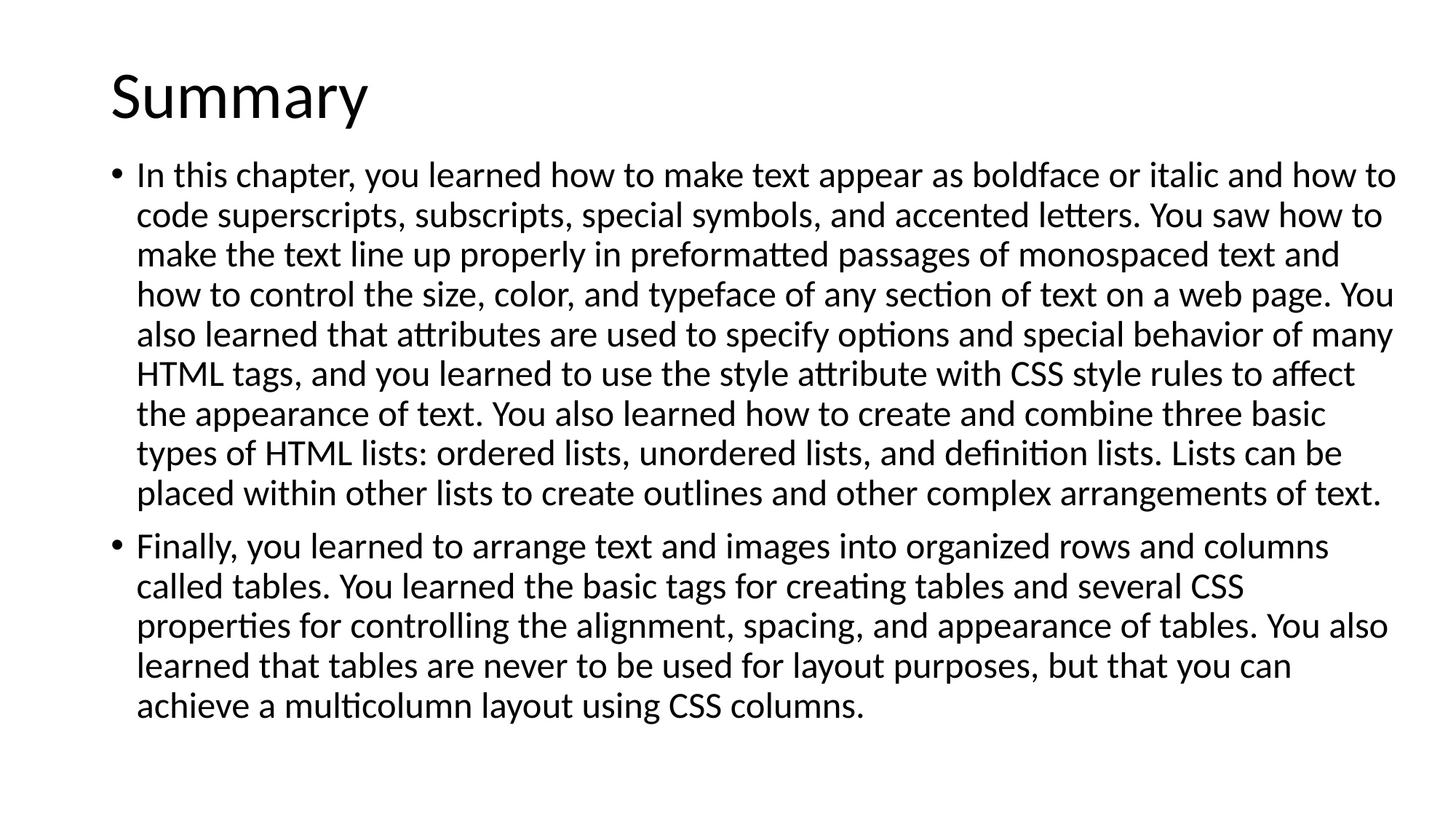

# Summary
In this chapter, you learned how to make text appear as boldface or italic and how to code superscripts, subscripts, special symbols, and accented letters. You saw how to make the text line up properly in preformatted passages of monospaced text and how to control the size, color, and typeface of any section of text on a web page. You also learned that attributes are used to specify options and special behavior of many HTML tags, and you learned to use the style attribute with CSS style rules to affect the appearance of text. You also learned how to create and combine three basic types of HTML lists: ordered lists, unordered lists, and definition lists. Lists can be placed within other lists to create outlines and other complex arrangements of text.
Finally, you learned to arrange text and images into organized rows and columns called tables. You learned the basic tags for creating tables and several CSS properties for controlling the alignment, spacing, and appearance of tables. You also learned that tables are never to be used for layout purposes, but that you can achieve a multicolumn layout using CSS columns.